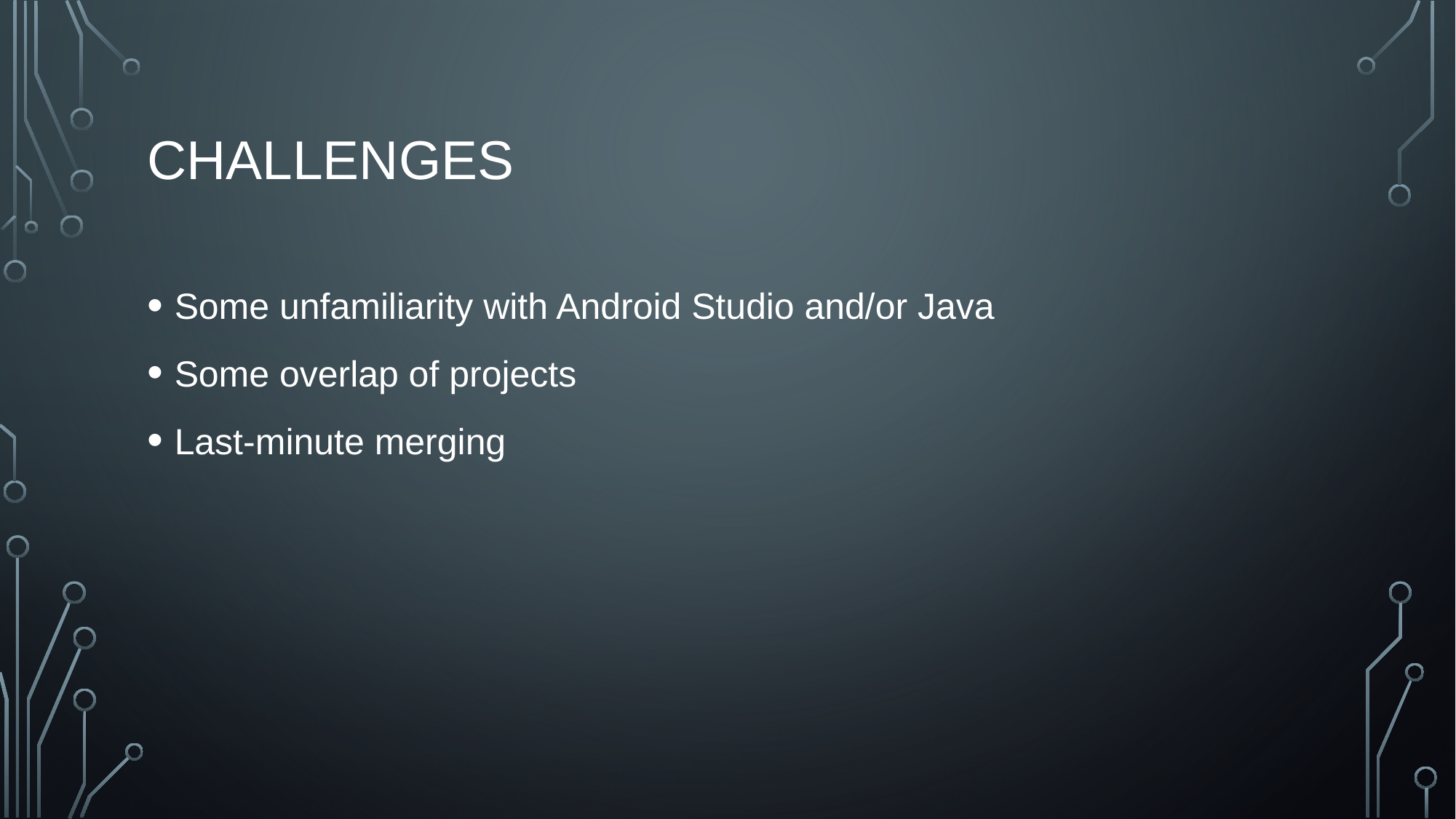

# Challenges
Some unfamiliarity with Android Studio and/or Java
Some overlap of projects
Last-minute merging